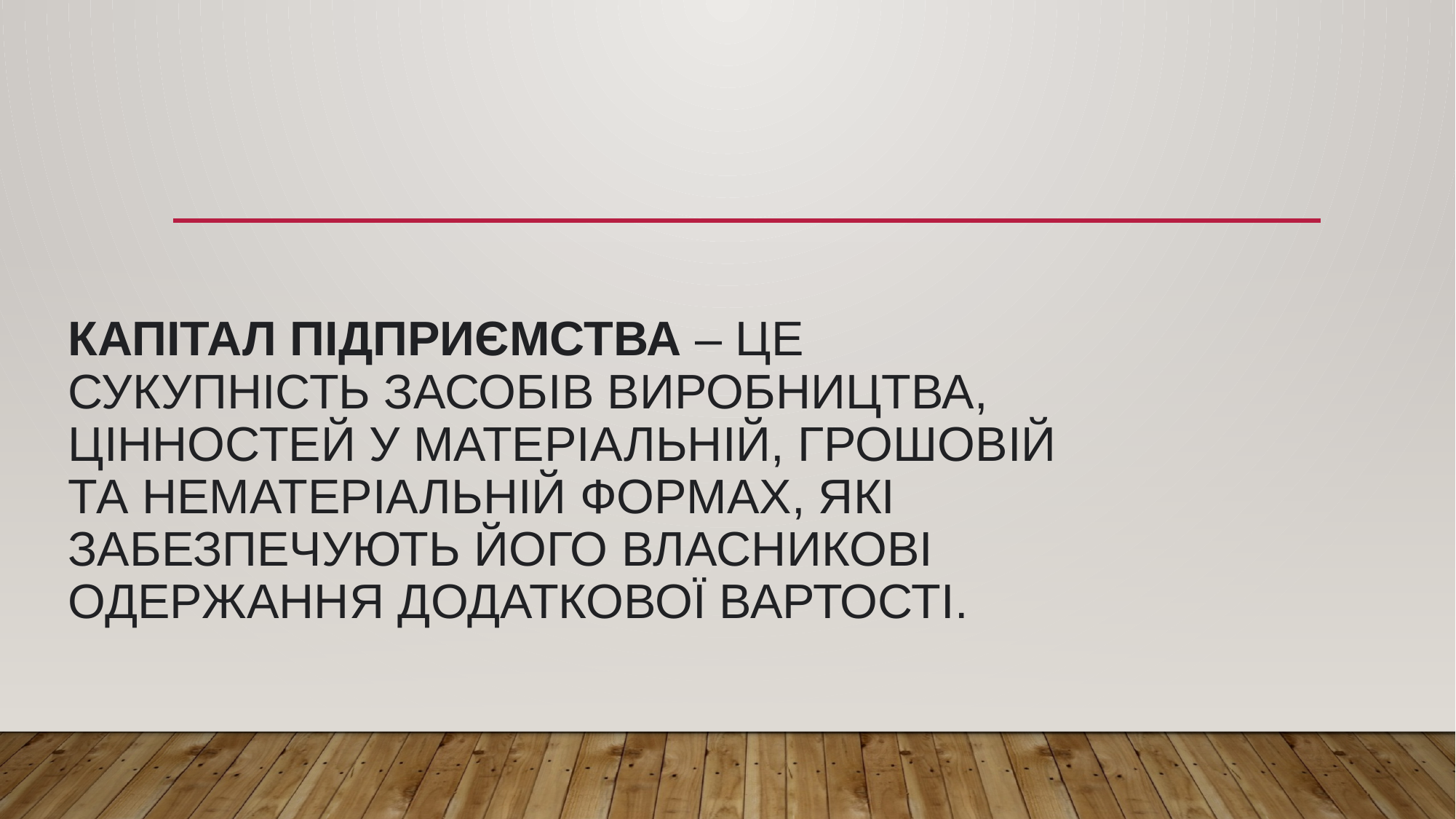

# Капітал підприємства – це сукупність засобів виробництва, цінностей у матеріальній, грошовій та нематеріальній формах, які забезпечують його власникові одержання додаткової вартості.